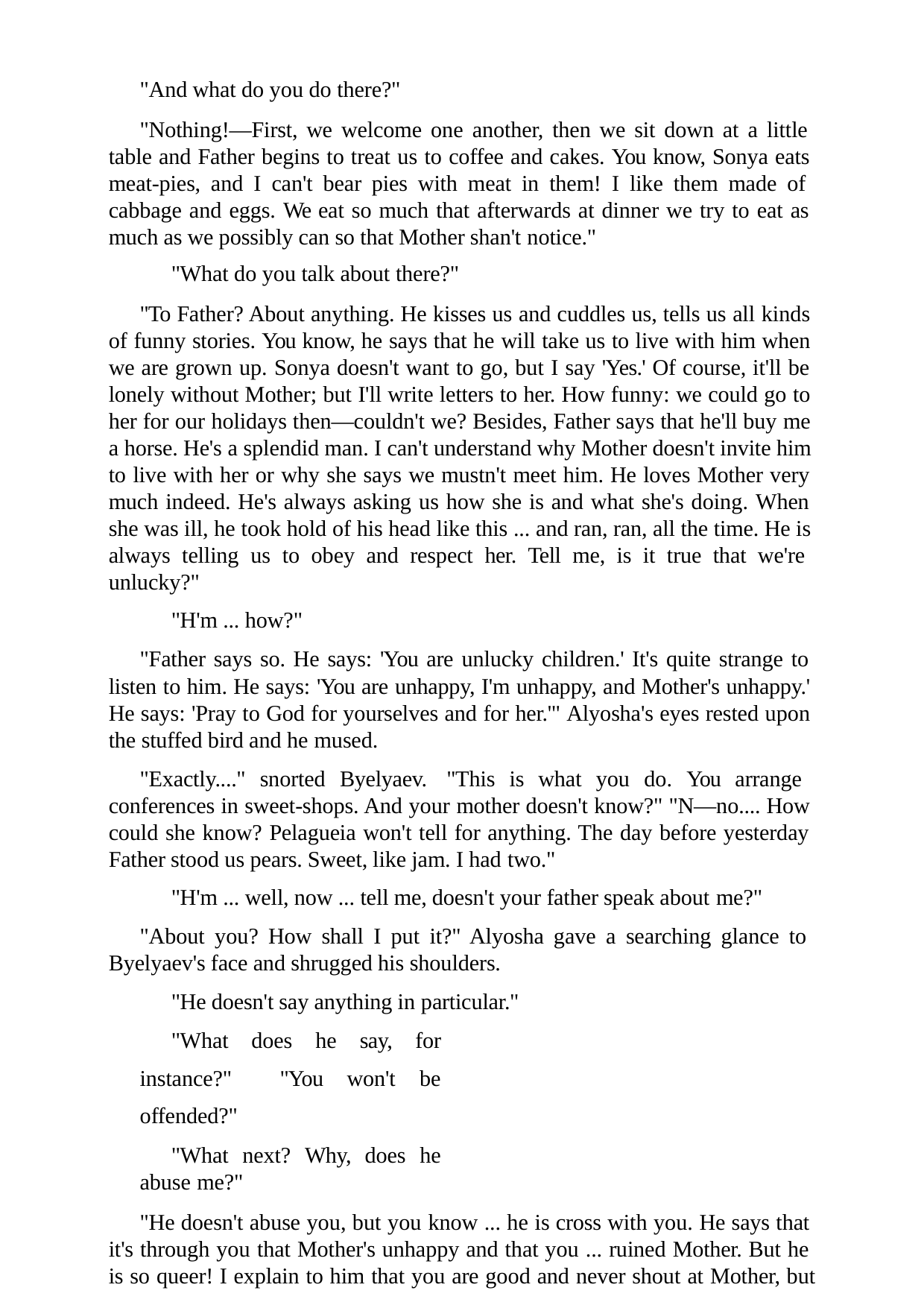

"And what do you do there?"
"Nothing!—First, we welcome one another, then we sit down at a little  table and Father begins to treat us to coffee and cakes. You know, Sonya eats  meat-pies, and I can't bear pies with meat in them! I like them made of  cabbage and eggs. We eat so much that afterwards at dinner we try to eat as  much as we possibly can so that Mother shan't notice."
"What do you talk about there?"
"To Father? About anything. He kisses us and cuddles us, tells us all kinds  of funny stories. You know, he says that he will take us to live with him when  we are grown up. Sonya doesn't want to go, but I say 'Yes.' Of course, it'll be  lonely without Mother; but I'll write letters to her. How funny: we could go to  her for our holidays then—couldn't we? Besides, Father says that he'll buy me  a horse. He's a splendid man. I can't understand why Mother doesn't invite him  to live with her or why she says we mustn't meet him. He loves Mother very  much indeed. He's always asking us how she is and what she's doing. When  she was ill, he took hold of his head like this ... and ran, ran, all the time. He is  always telling us to obey and respect her. Tell me, is it true that we're  unlucky?"
"H'm ... how?"
"Father says so. He says: 'You are unlucky children.' It's quite strange to  listen to him. He says: 'You are unhappy, I'm unhappy, and Mother's unhappy.'  He says: 'Pray to God for yourselves and for her.'" Alyosha's eyes rested upon  the stuffed bird and he mused.
"Exactly...." snorted Byelyaev. "This is what you do. You arrange  conferences in sweet-shops. And your mother doesn't know?" "N—no.... How  could she know? Pelagueia won't tell for anything. The day before yesterday  Father stood us pears. Sweet, like jam. I had two."
"H'm ... well, now ... tell me, doesn't your father speak about me?"
"About you? How shall I put it?" Alyosha gave a searching glance to  Byelyaev's face and shrugged his shoulders.
"He doesn't say anything in particular."
"What does he say, for instance?"  "You won't be offended?"
"What next? Why, does he abuse me?"
"He doesn't abuse you, but you know ... he is cross with you. He says that  it's through you that Mother's unhappy and that you ... ruined Mother. But he  is so queer! I explain to him that you are good and never shout at Mother, but